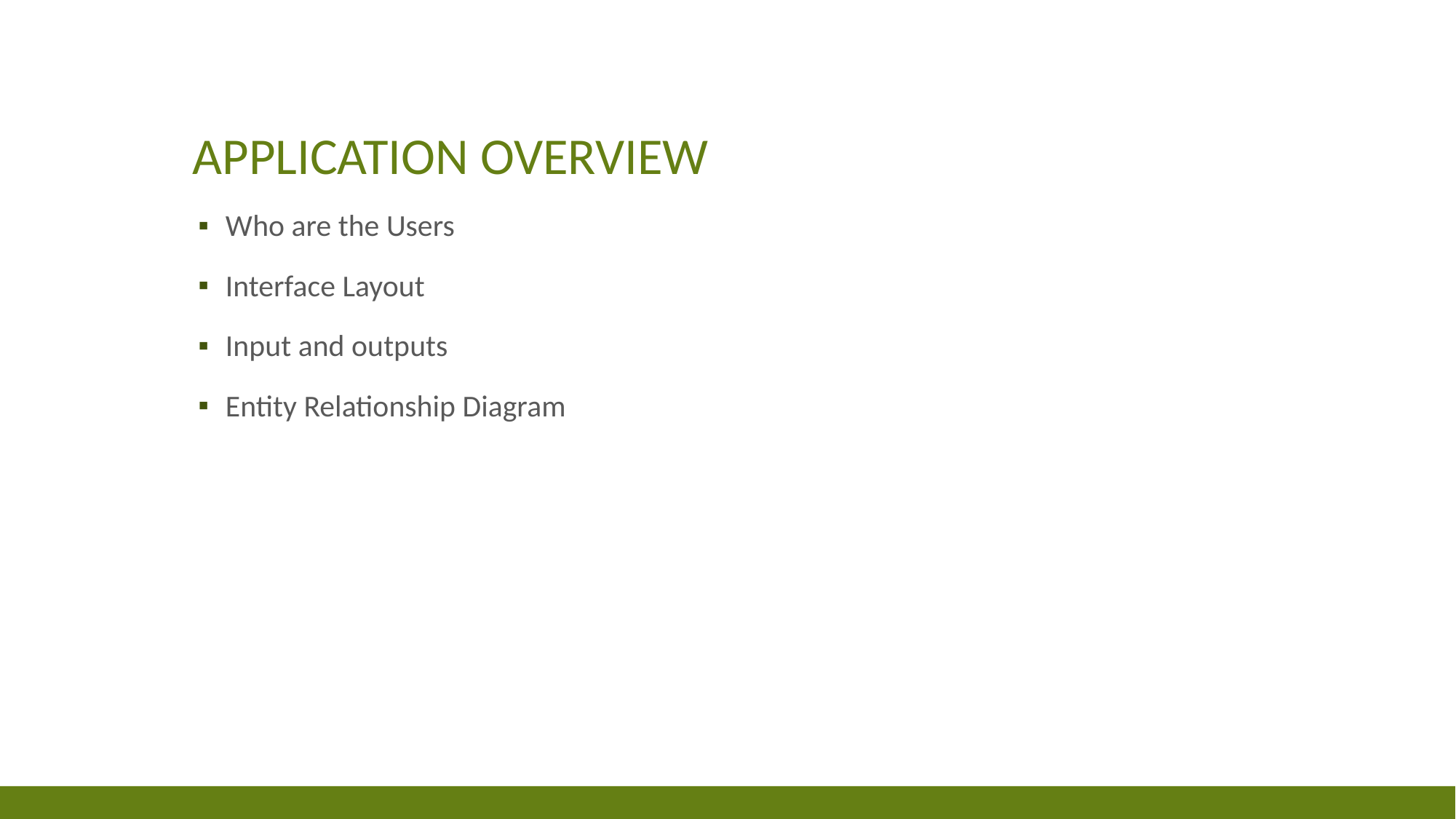

# Application overview
Who are the Users
Interface Layout
Input and outputs
Entity Relationship Diagram